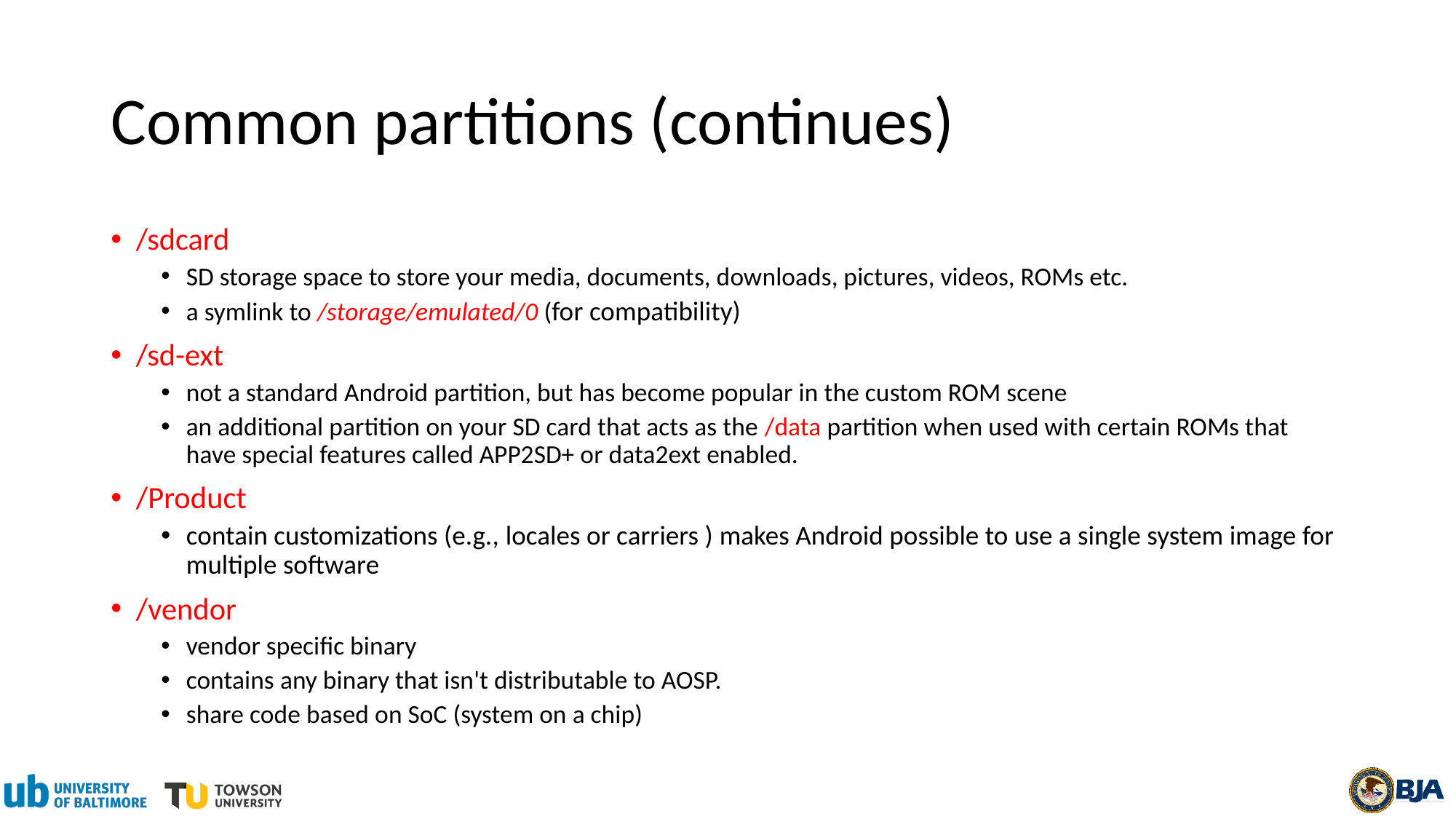

# Common partitions (continues)
/sdcard
SD storage space to store your media, documents, downloads, pictures, videos, ROMs etc.
a symlink to /storage/emulated/0 (for compatibility)
/sd-ext
not a standard Android partition, but has become popular in the custom ROM scene
an additional partition on your SD card that acts as the /data partition when used with certain ROMs that have special features called APP2SD+ or data2ext enabled.
/Product
contain customizations (e.g., locales or carriers ) makes Android possible to use a single system image for multiple software
/vendor
vendor specific binary
contains any binary that isn't distributable to AOSP.
share code based on SoC (system on a chip)